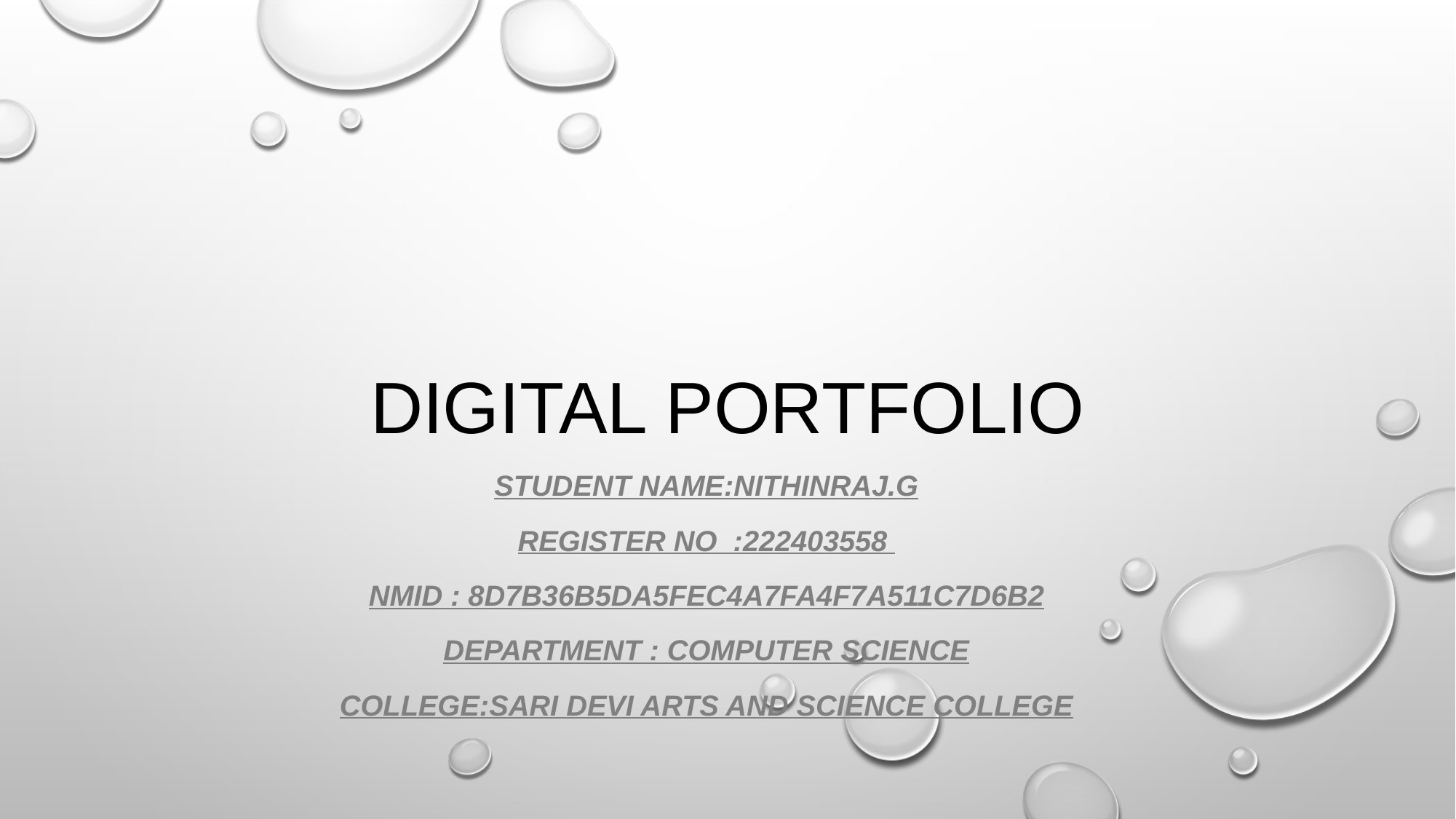

# Digital portfolio
STUDENT NAME:Nithinraj.G
REGISTER NO  :222403558
NMID : 8D7B36B5DA5FEC4A7FA4F7A511C7D6B2
DEPARTMENT : Computer science
COLLEGE:Sari devi arts And science college